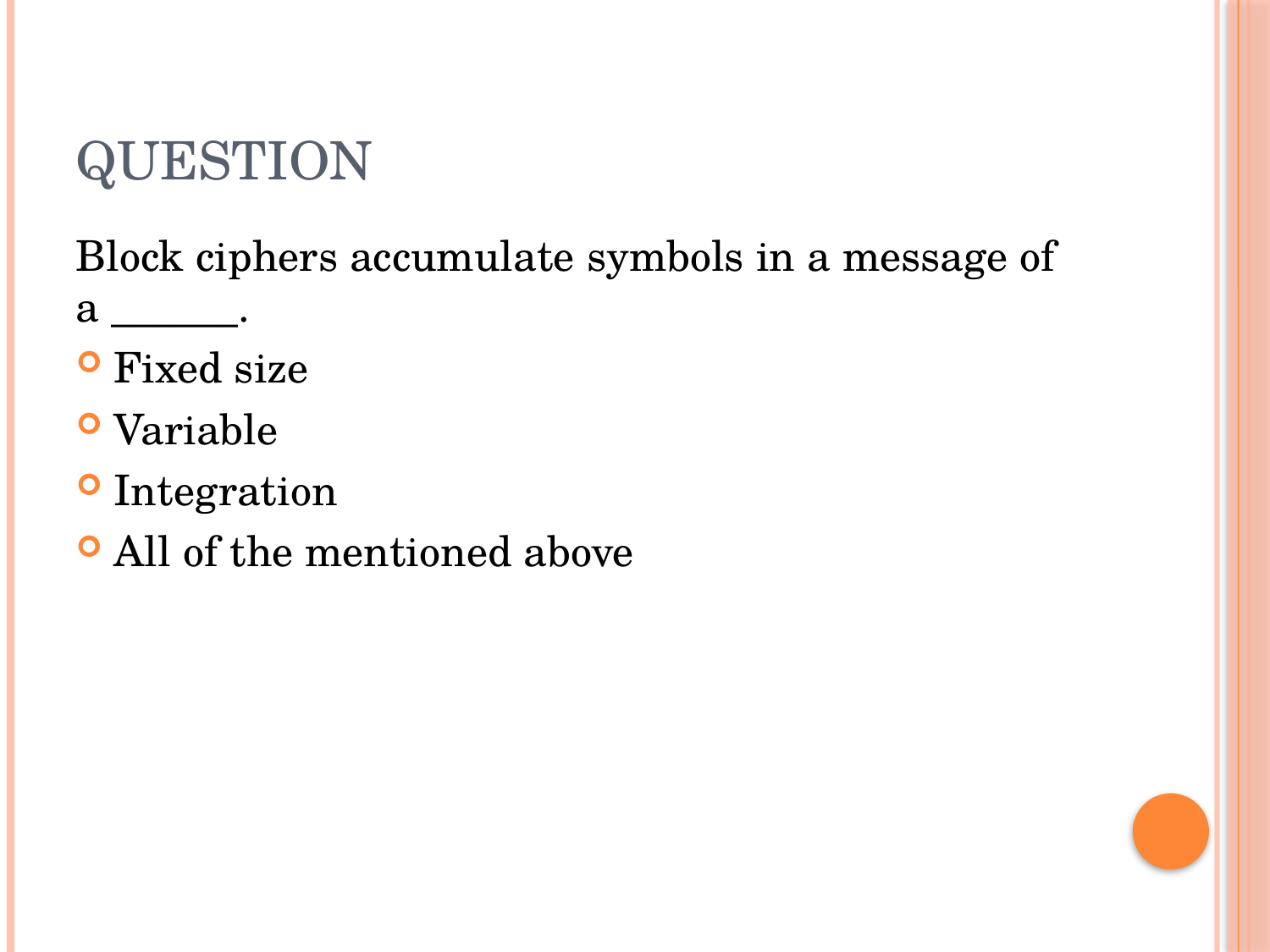

# Question
Block ciphers accumulate symbols in a message of a ______.
Fixed size
Variable
Integration
All of the mentioned above